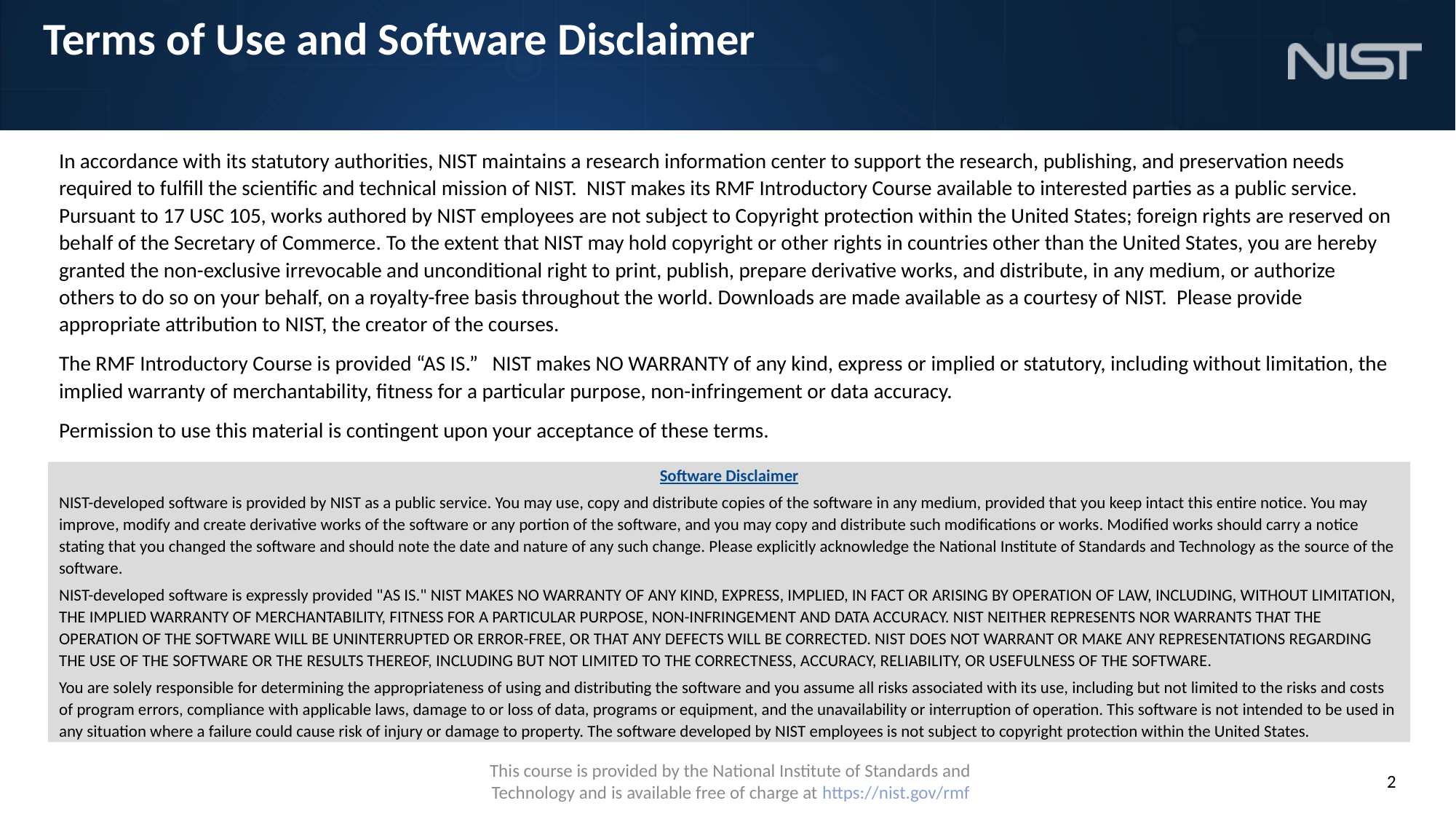

# Terms of Use and Software Disclaimer
In accordance with its statutory authorities, NIST maintains a research information center to support the research, publishing, and preservation needs required to fulfill the scientific and technical mission of NIST.  NIST makes its RMF Introductory Course available to interested parties as a public service. Pursuant to 17 USC 105, works authored by NIST employees are not subject to Copyright protection within the United States; foreign rights are reserved on behalf of the Secretary of Commerce. To the extent that NIST may hold copyright or other rights in countries other than the United States, you are hereby granted the non-exclusive irrevocable and unconditional right to print, publish, prepare derivative works, and distribute, in any medium, or authorize others to do so on your behalf, on a royalty-free basis throughout the world. Downloads are made available as a courtesy of NIST.  Please provide appropriate attribution to NIST, the creator of the courses.
The RMF Introductory Course is provided “AS IS.”   NIST makes NO WARRANTY of any kind, express or implied or statutory, including without limitation, the implied warranty of merchantability, fitness for a particular purpose, non-infringement or data accuracy.
Permission to use this material is contingent upon your acceptance of these terms.
Software Disclaimer
NIST-developed software is provided by NIST as a public service. You may use, copy and distribute copies of the software in any medium, provided that you keep intact this entire notice. You may improve, modify and create derivative works of the software or any portion of the software, and you may copy and distribute such modifications or works. Modified works should carry a notice stating that you changed the software and should note the date and nature of any such change. Please explicitly acknowledge the National Institute of Standards and Technology as the source of the software.
NIST-developed software is expressly provided "AS IS." NIST MAKES NO WARRANTY OF ANY KIND, EXPRESS, IMPLIED, IN FACT OR ARISING BY OPERATION OF LAW, INCLUDING, WITHOUT LIMITATION, THE IMPLIED WARRANTY OF MERCHANTABILITY, FITNESS FOR A PARTICULAR PURPOSE, NON-INFRINGEMENT AND DATA ACCURACY. NIST NEITHER REPRESENTS NOR WARRANTS THAT THE OPERATION OF THE SOFTWARE WILL BE UNINTERRUPTED OR ERROR-FREE, OR THAT ANY DEFECTS WILL BE CORRECTED. NIST DOES NOT WARRANT OR MAKE ANY REPRESENTATIONS REGARDING THE USE OF THE SOFTWARE OR THE RESULTS THEREOF, INCLUDING BUT NOT LIMITED TO THE CORRECTNESS, ACCURACY, RELIABILITY, OR USEFULNESS OF THE SOFTWARE.
You are solely responsible for determining the appropriateness of using and distributing the software and you assume all risks associated with its use, including but not limited to the risks and costs of program errors, compliance with applicable laws, damage to or loss of data, programs or equipment, and the unavailability or interruption of operation. This software is not intended to be used in any situation where a failure could cause risk of injury or damage to property. The software developed by NIST employees is not subject to copyright protection within the United States.

2